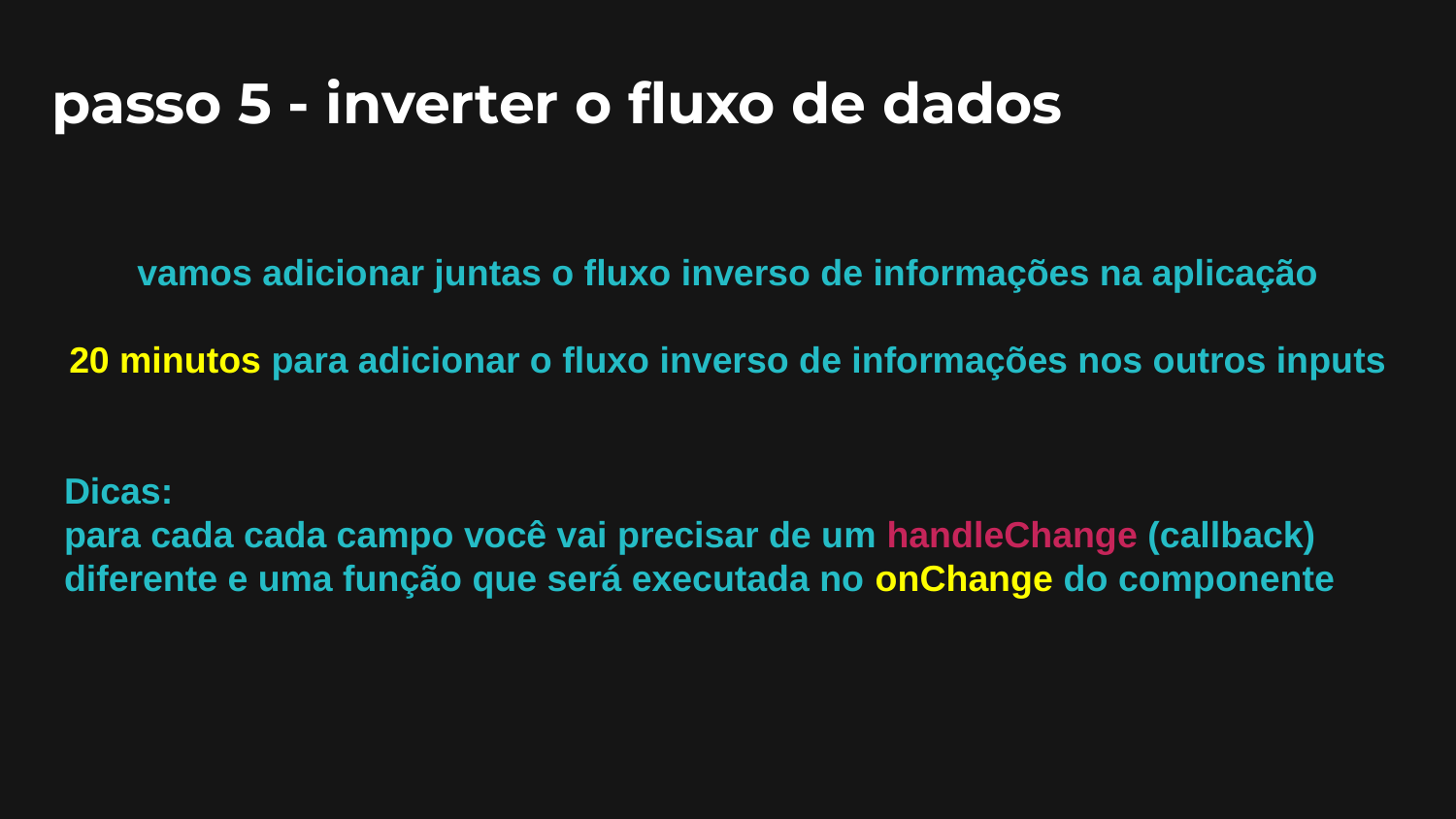

# passo 5 - inverter o fluxo de dados
vamos adicionar juntas o fluxo inverso de informações na aplicação

20 minutos para adicionar o fluxo inverso de informações nos outros inputs

Dicas:
para cada cada campo você vai precisar de um handleChange (callback) diferente e uma função que será executada no onChange do componente